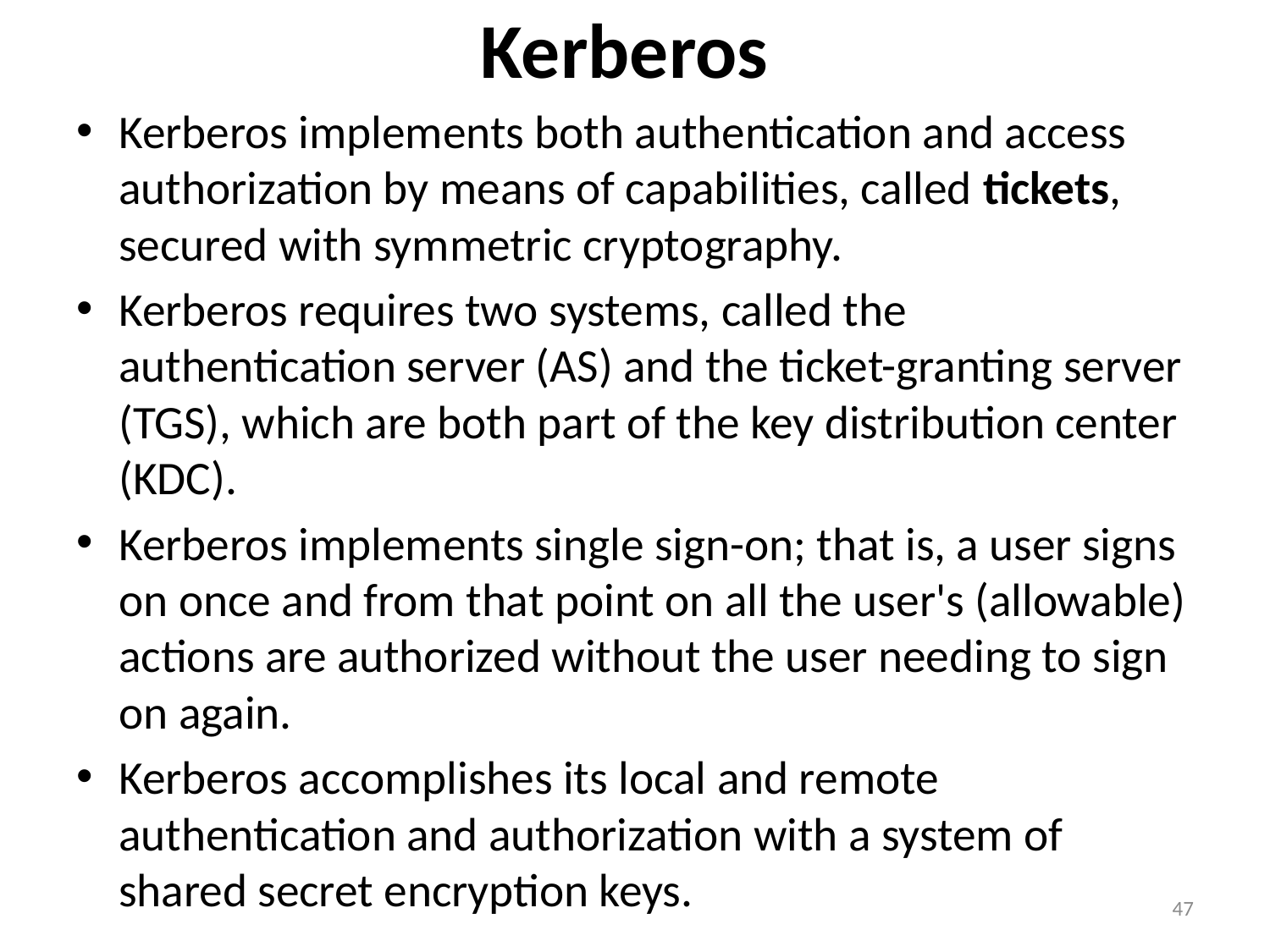

# Kerberos
Kerberos implements both authentication and access authorization by means of capabilities, called tickets, secured with symmetric cryptography.
Kerberos requires two systems, called the authentication server (AS) and the ticket-granting server (TGS), which are both part of the key distribution center (KDC).
Kerberos implements single sign-on; that is, a user signs on once and from that point on all the user's (allowable) actions are authorized without the user needing to sign on again.
Kerberos accomplishes its local and remote authentication and authorization with a system of shared secret encryption keys.
47